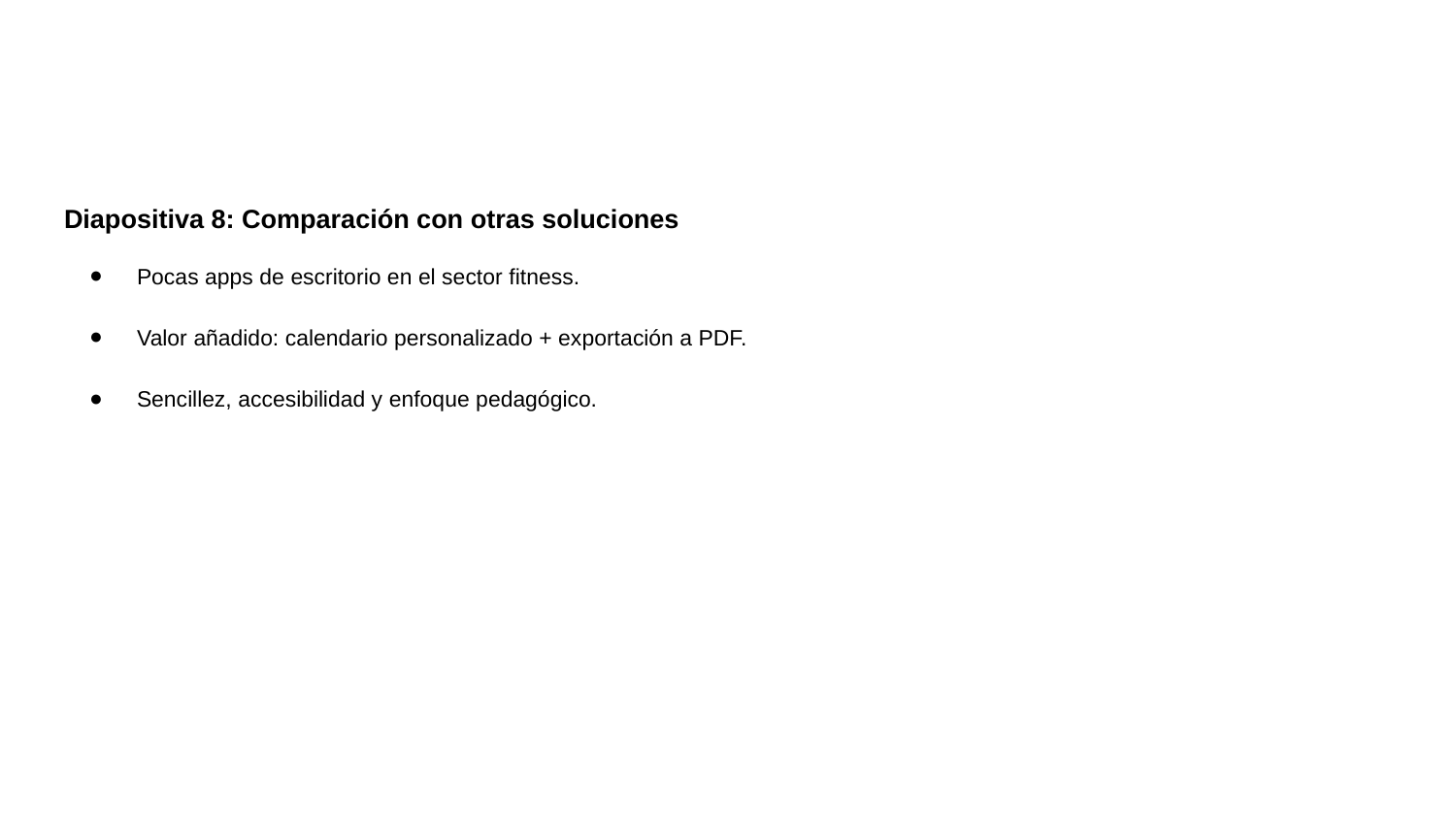

#
Diapositiva 8: Comparación con otras soluciones
Pocas apps de escritorio en el sector fitness.
Valor añadido: calendario personalizado + exportación a PDF.
Sencillez, accesibilidad y enfoque pedagógico.